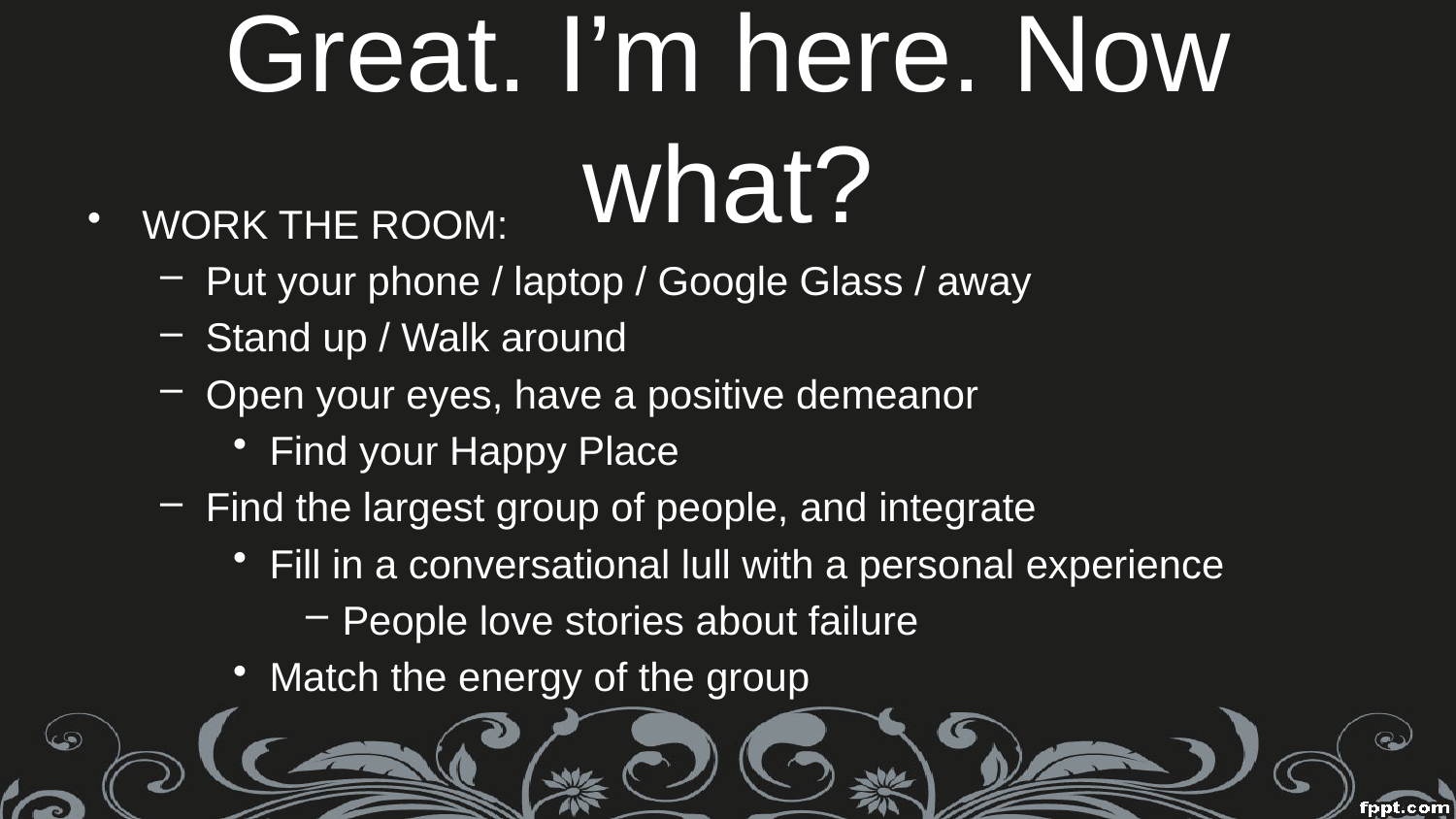

# Great. I’m here. Now what?
WORK THE ROOM:
Put your phone / laptop / Google Glass / away
Stand up / Walk around
Open your eyes, have a positive demeanor
Find your Happy Place
Find the largest group of people, and integrate
Fill in a conversational lull with a personal experience
People love stories about failure
Match the energy of the group